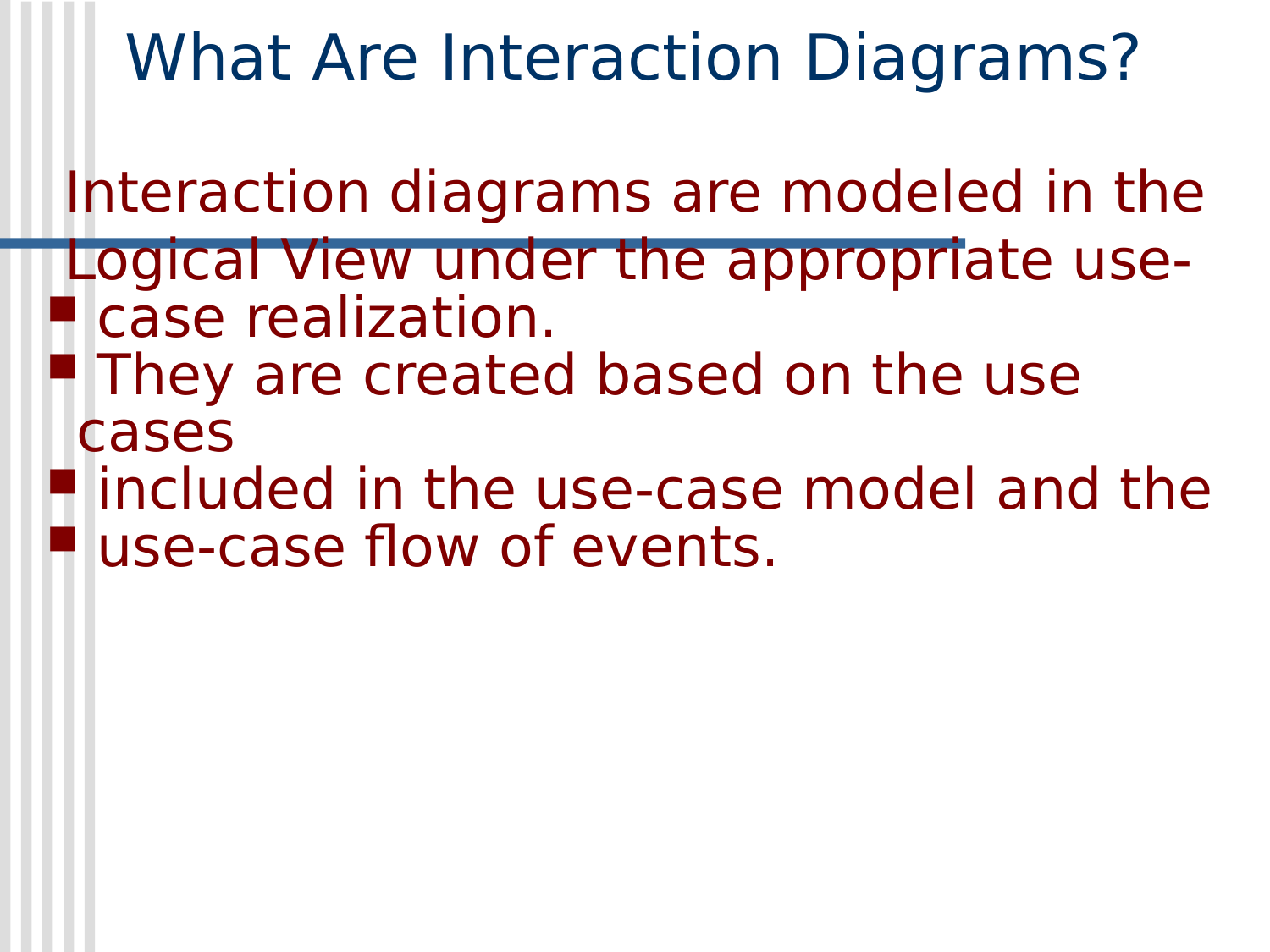

What Are Interaction Diagrams?
 Interaction diagrams are modeled in the
 Logical View under the appropriate use-
 case realization.
 They are created based on the use cases
 included in the use-case model and the
 use-case flow of events.